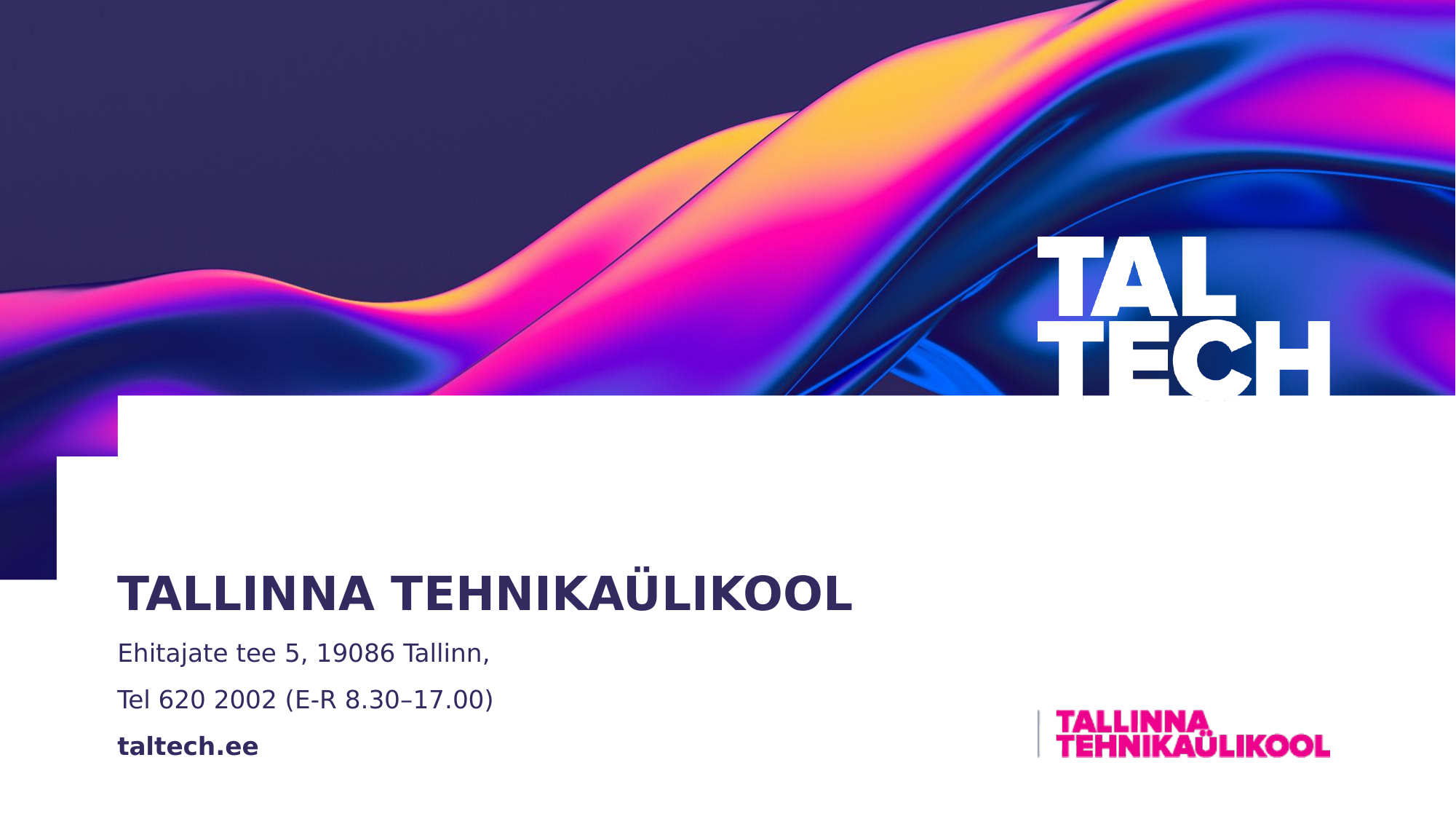

TALLINNA TEHNIKAÜLIKOOL
Ehitajate tee 5, 19086 Tallinn,
Tel 620 2002 (E-R 8.30–17.00)
taltech.ee